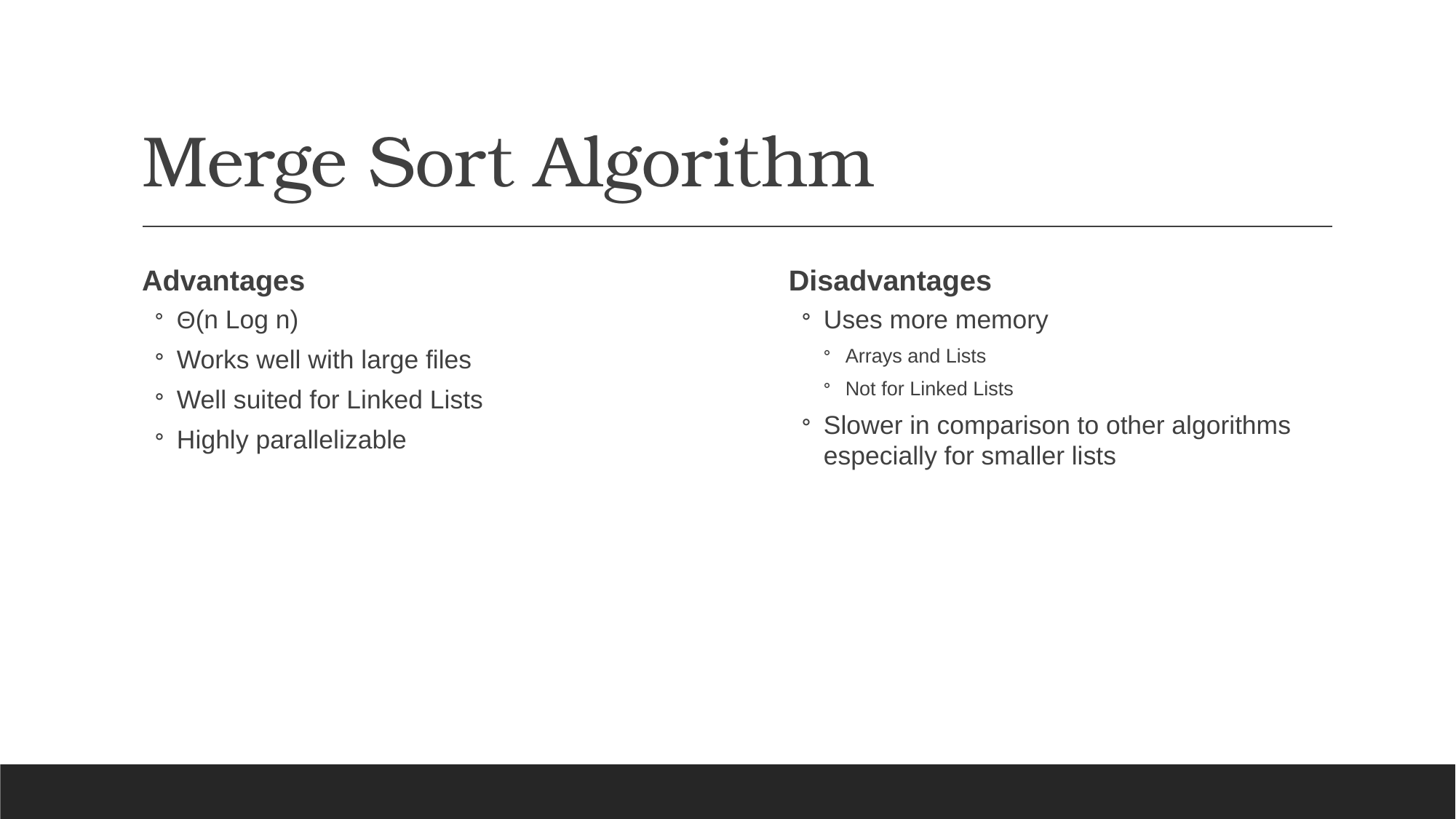

# Merge Sort Algorithm
Advantages
Θ(n Log n)
Works well with large files
Well suited for Linked Lists
Highly parallelizable

Disadvantages
Uses more memory
Arrays and Lists
Not for Linked Lists
Slower in comparison to other algorithms especially for smaller lists